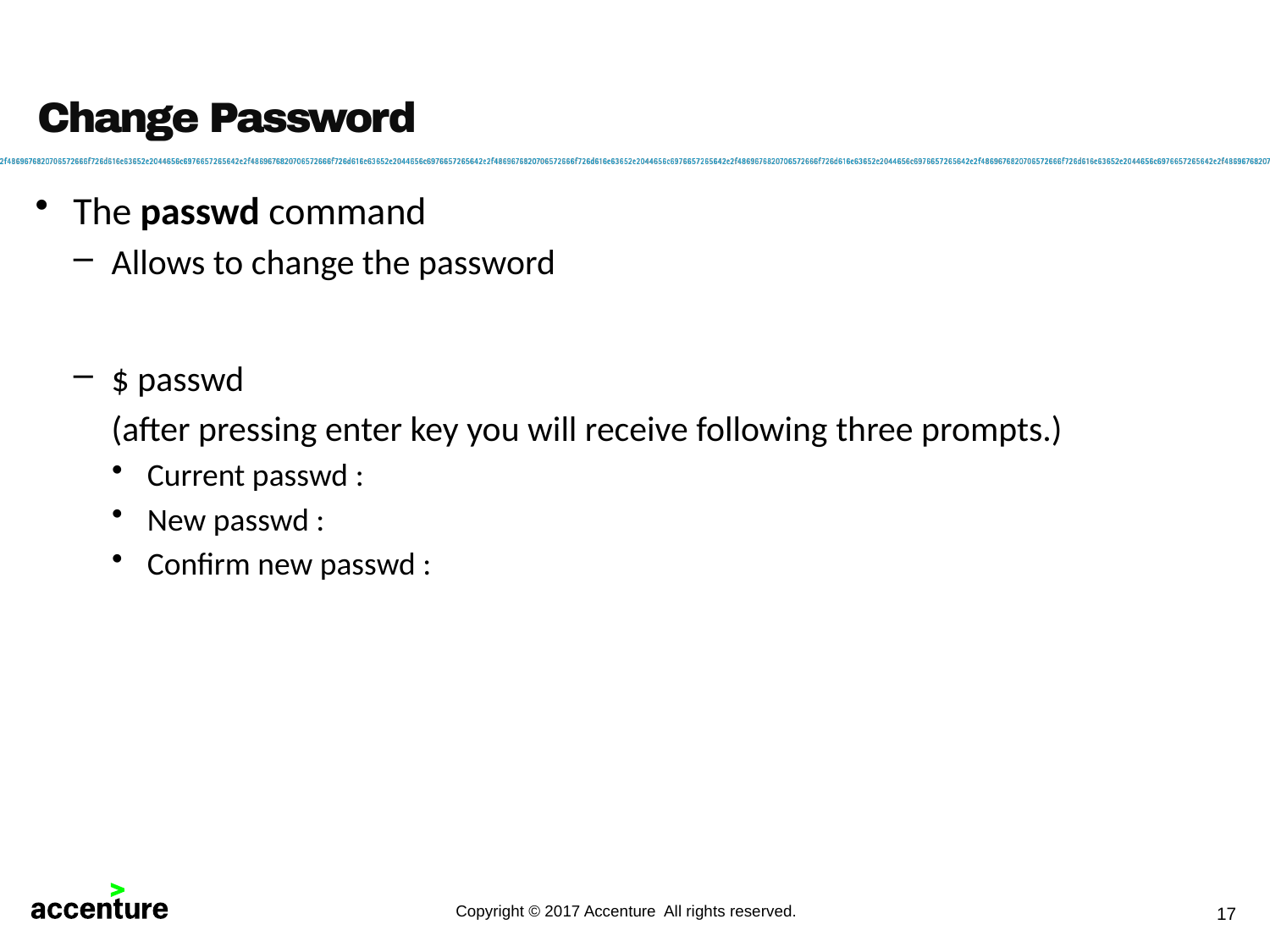

Change Password
The passwd command
Allows to change the password

$ passwd
	(after pressing enter key you will receive following three prompts.)
Current passwd :
New passwd :
Confirm new passwd :

17